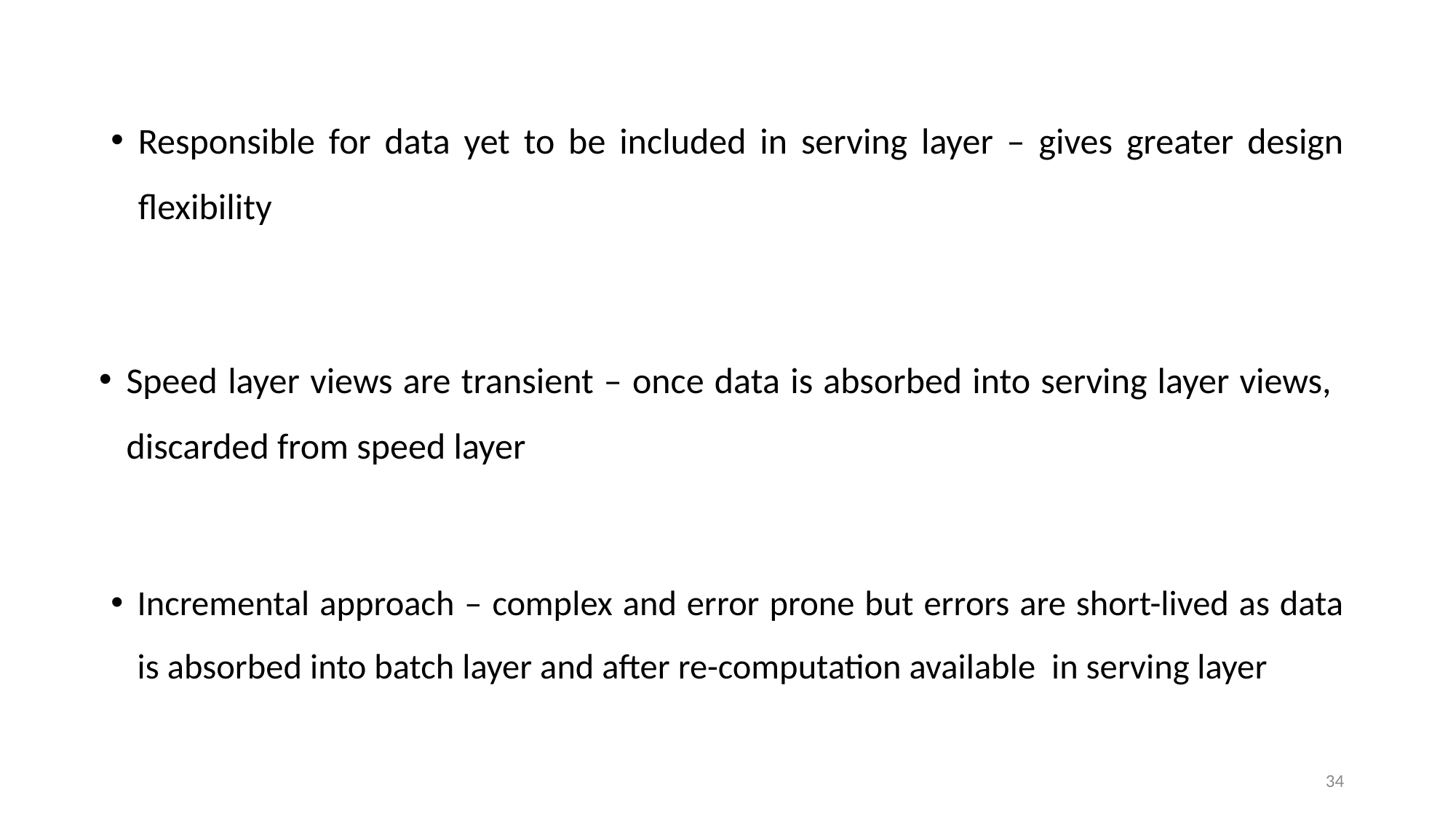

Responsible for data yet to be included in serving layer – gives greater design flexibility
Speed layer views are transient – once data is absorbed into serving layer views, discarded from speed layer
Incremental approach – complex and error prone but errors are short-lived as data is absorbed into batch layer and after re-computation available  in serving layer
34